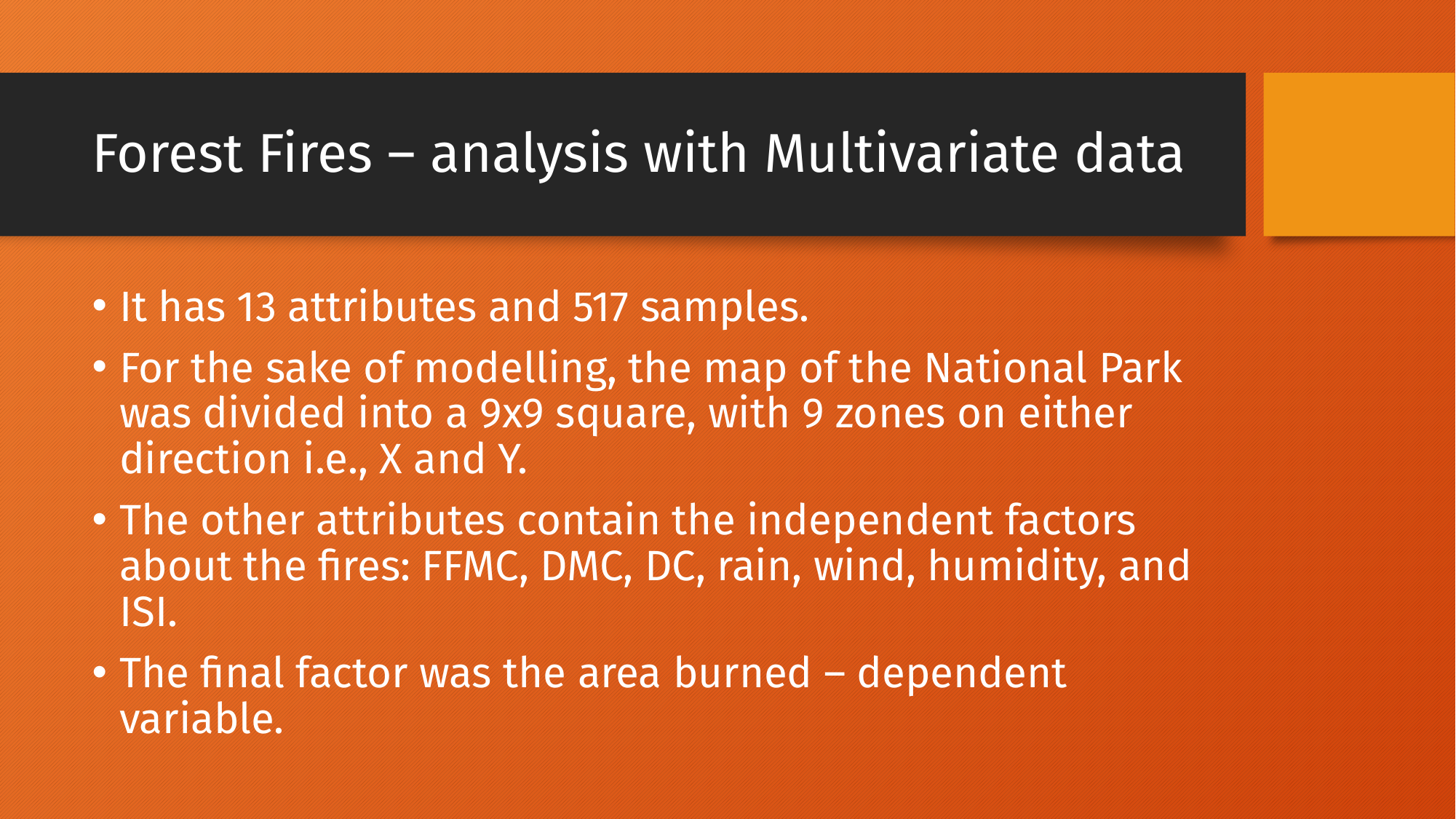

# Forest Fires – analysis with Multivariate data
It has 13 attributes and 517 samples.
For the sake of modelling, the map of the National Park was divided into a 9x9 square, with 9 zones on either direction i.e., X and Y.
The other attributes contain the independent factors about the fires: FFMC, DMC, DC, rain, wind, humidity, and ISI.
The final factor was the area burned – dependent variable.